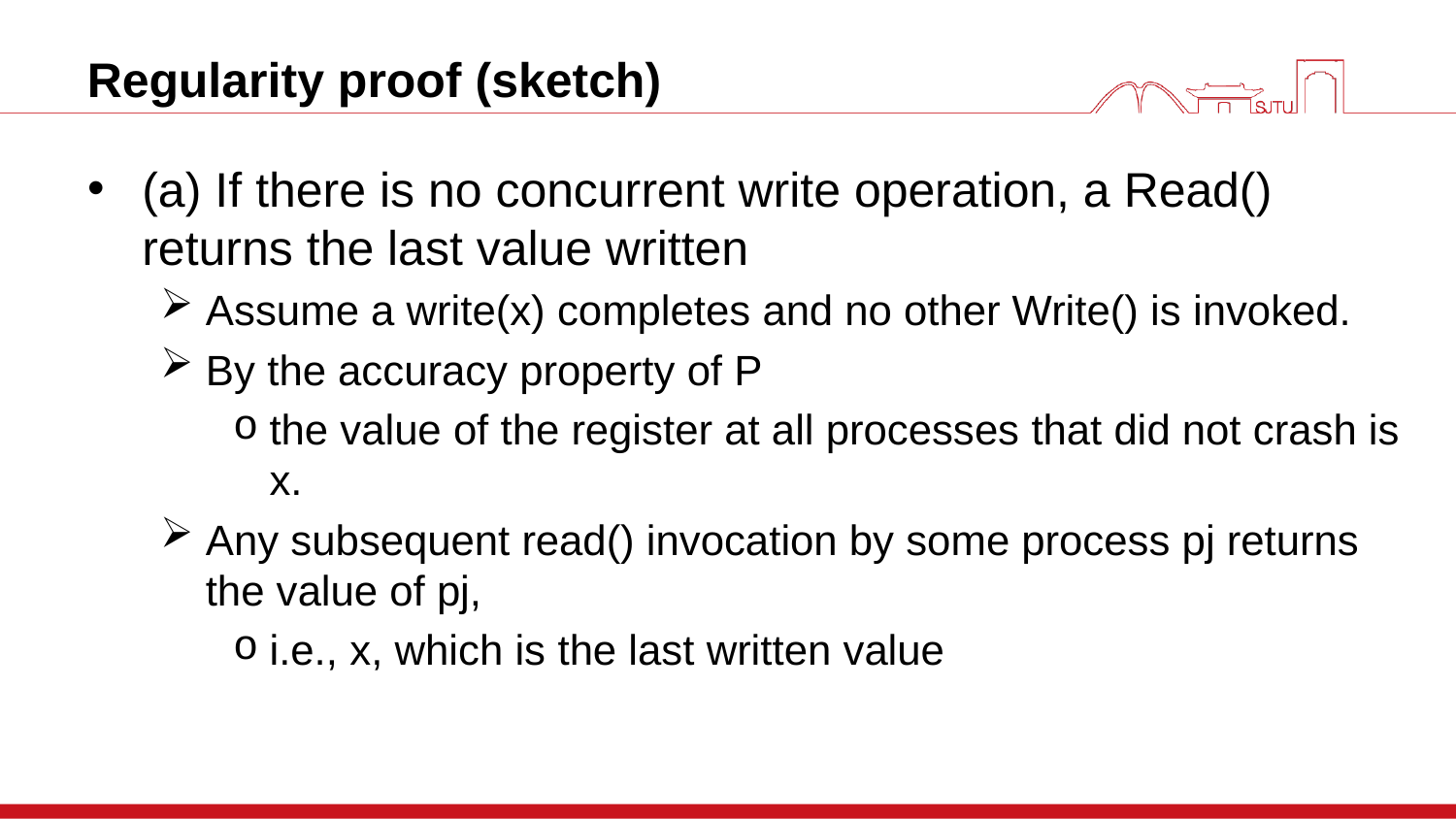

# Regularity proof (sketch)
(a) If there is no concurrent write operation, a Read() returns the last value written
Assume a write(x) completes and no other Write() is invoked.
By the accuracy property of P
the value of the register at all processes that did not crash is x.
Any subsequent read() invocation by some process pj returns the value of pj,
i.e., x, which is the last written value